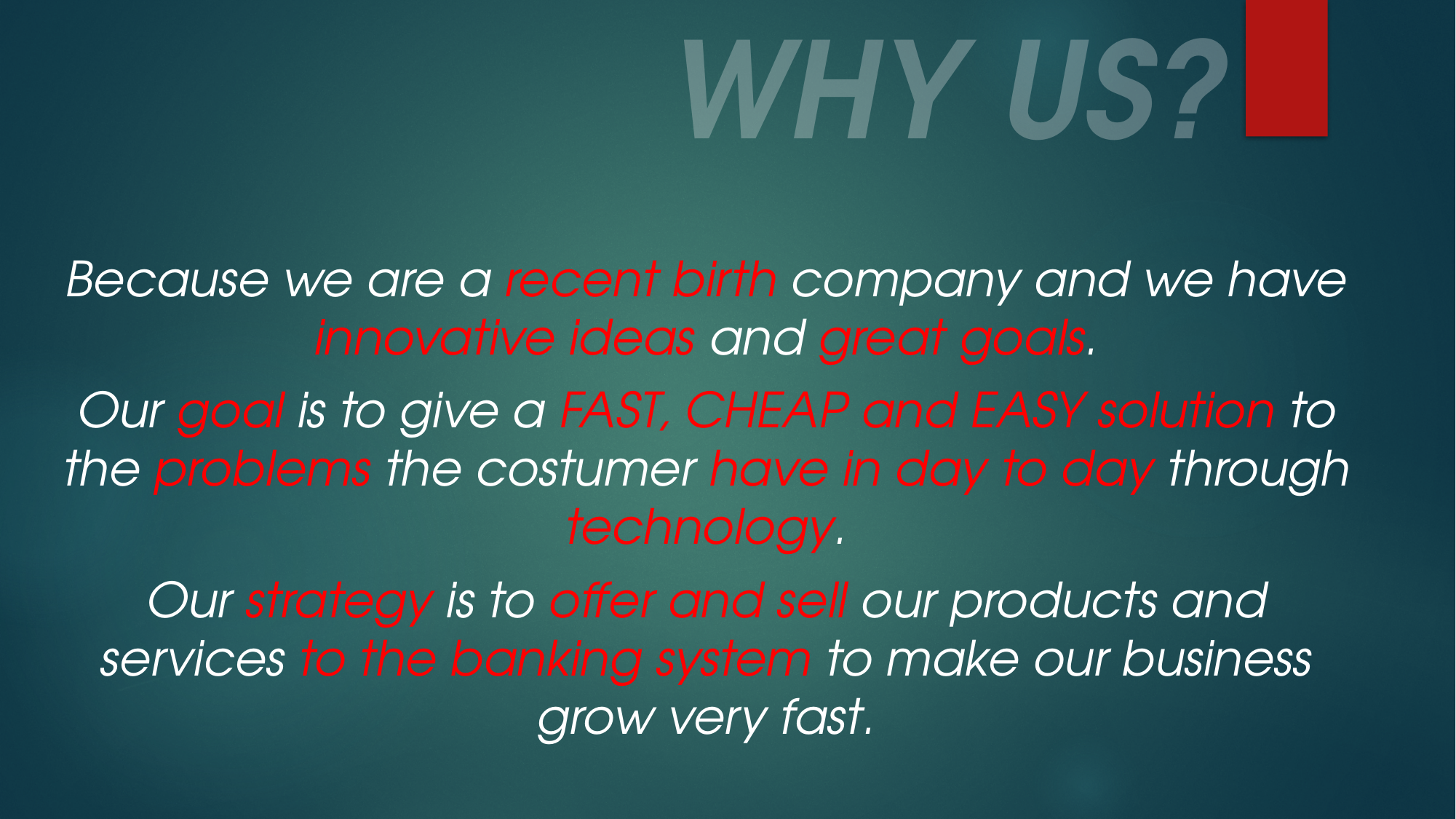

# WHY US?
Because we are a recent birth company and we have innovative ideas and great goals.
Our goal is to give a FAST, CHEAP and EASY solution to the problems the costumer have in day to day through technology.
Our strategy is to offer and sell our products and services to the banking system to make our business grow very fast.